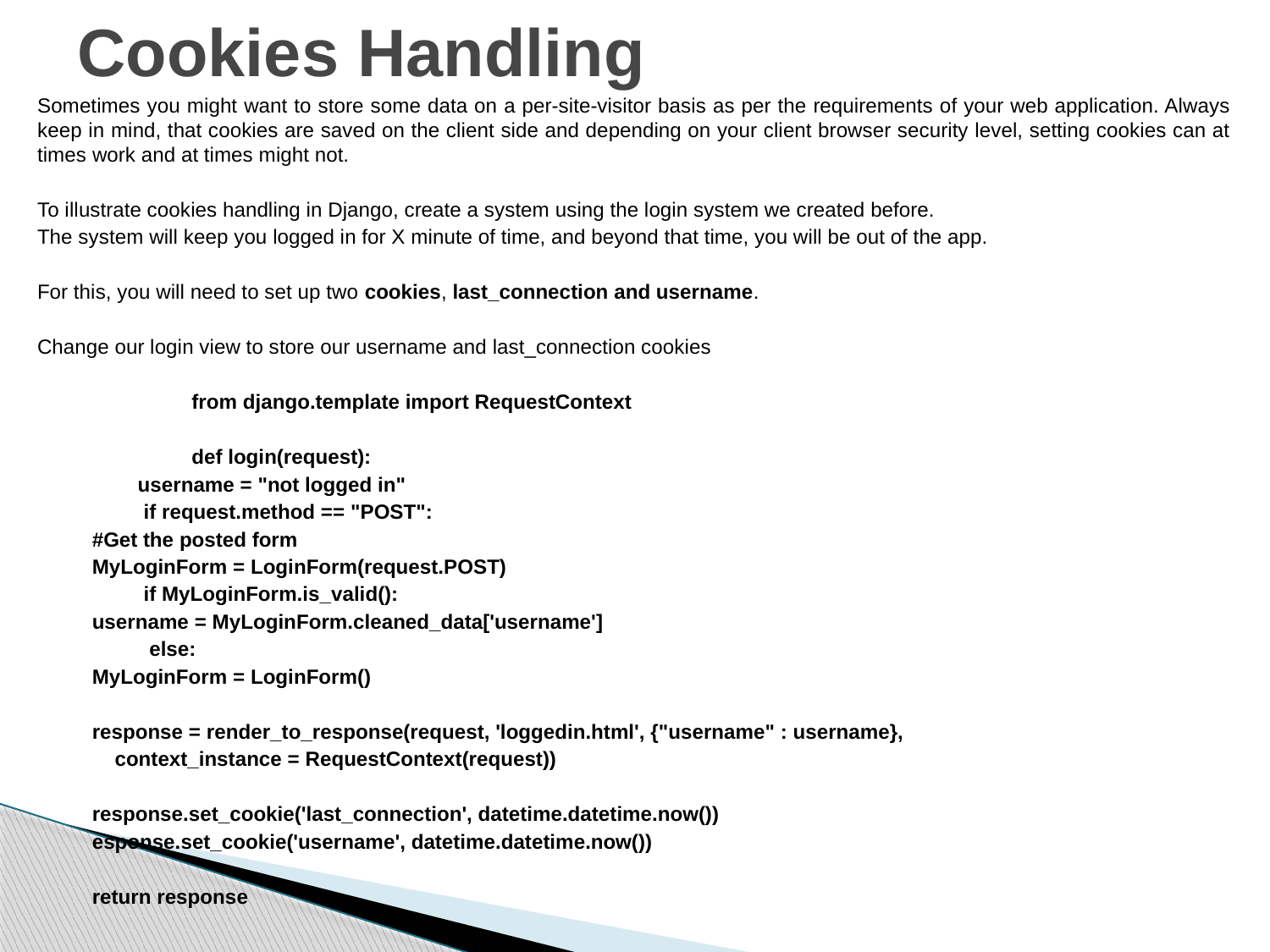

# Cookies Handling
Sometimes you might want to store some data on a per-site-visitor basis as per the requirements of your web application. Always keep in mind, that cookies are saved on the client side and depending on your client browser security level, setting cookies can at times work and at times might not.

To illustrate cookies handling in Django, create a system using the login system we created before.
The system will keep you logged in for X minute of time, and beyond that time, you will be out of the app.

For this, you will need to set up two cookies, last_connection and username.

Change our login view to store our username and last_connection cookies

                           from django.template import RequestContext

                           def login(request):
	        username = "not logged in"
	         if request.method == "POST":
		#Get the posted form
		MyLoginForm = LoginForm(request.POST)
	         if MyLoginForm.is_valid():
		username = MyLoginForm.cleaned_data['username']
	          else:
		MyLoginForm = LoginForm()

	response = render_to_response(request, 'loggedin.html', {"username" : username},
	    context_instance = RequestContext(request))

	response.set_cookie('last_connection', datetime.datetime.now())
	esponse.set_cookie('username', datetime.datetime.now())

	return response